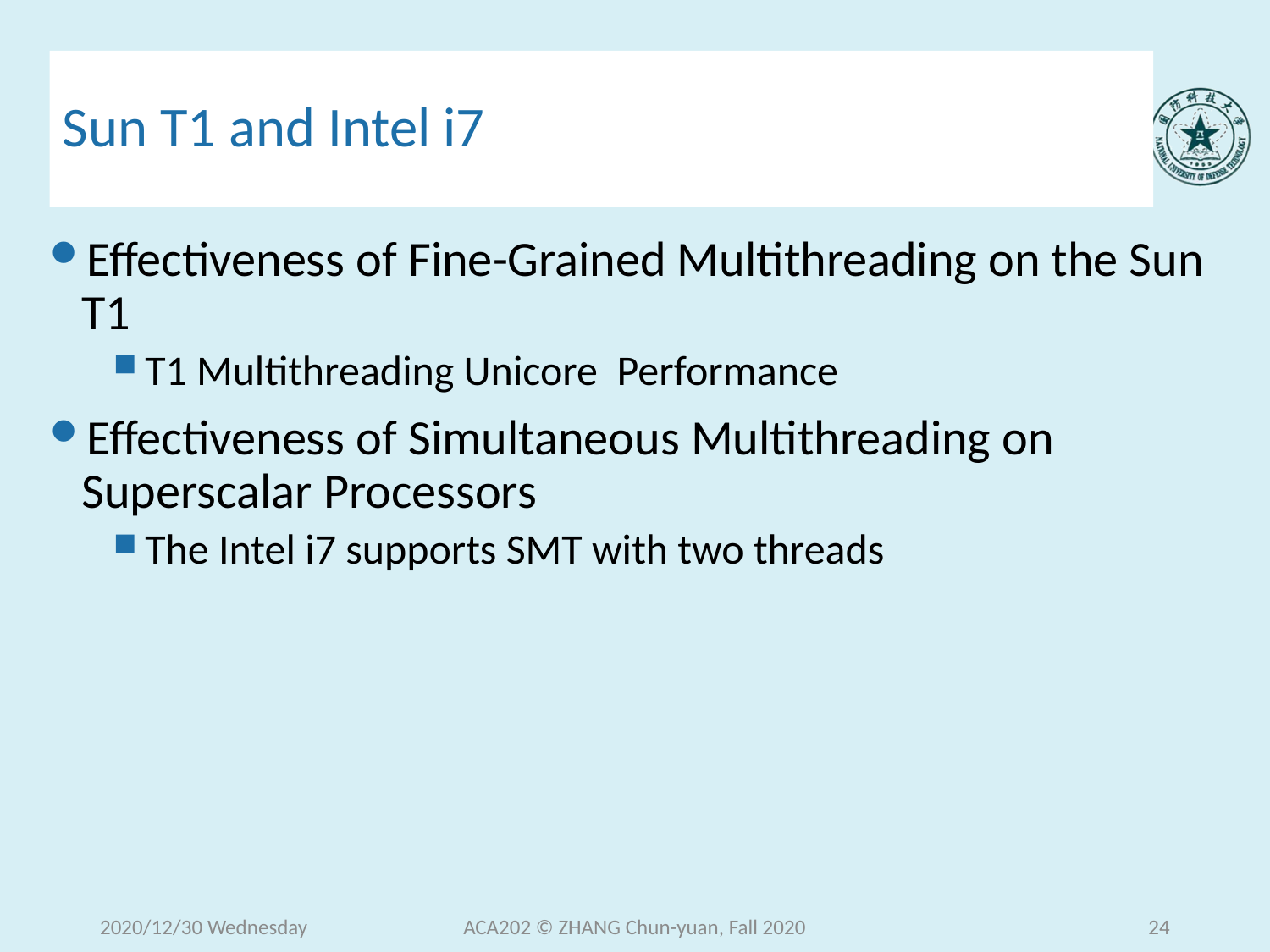

# Sun T1 and Intel i7
Effectiveness of Fine-Grained Multithreading on the Sun T1
T1 Multithreading Unicore  Performance
Effectiveness of Simultaneous Multithreading on Superscalar Processors
The Intel i7 supports SMT with two threads
2020/12/30 Wednesday
ACA202 © ZHANG Chun-yuan, Fall 2020
24